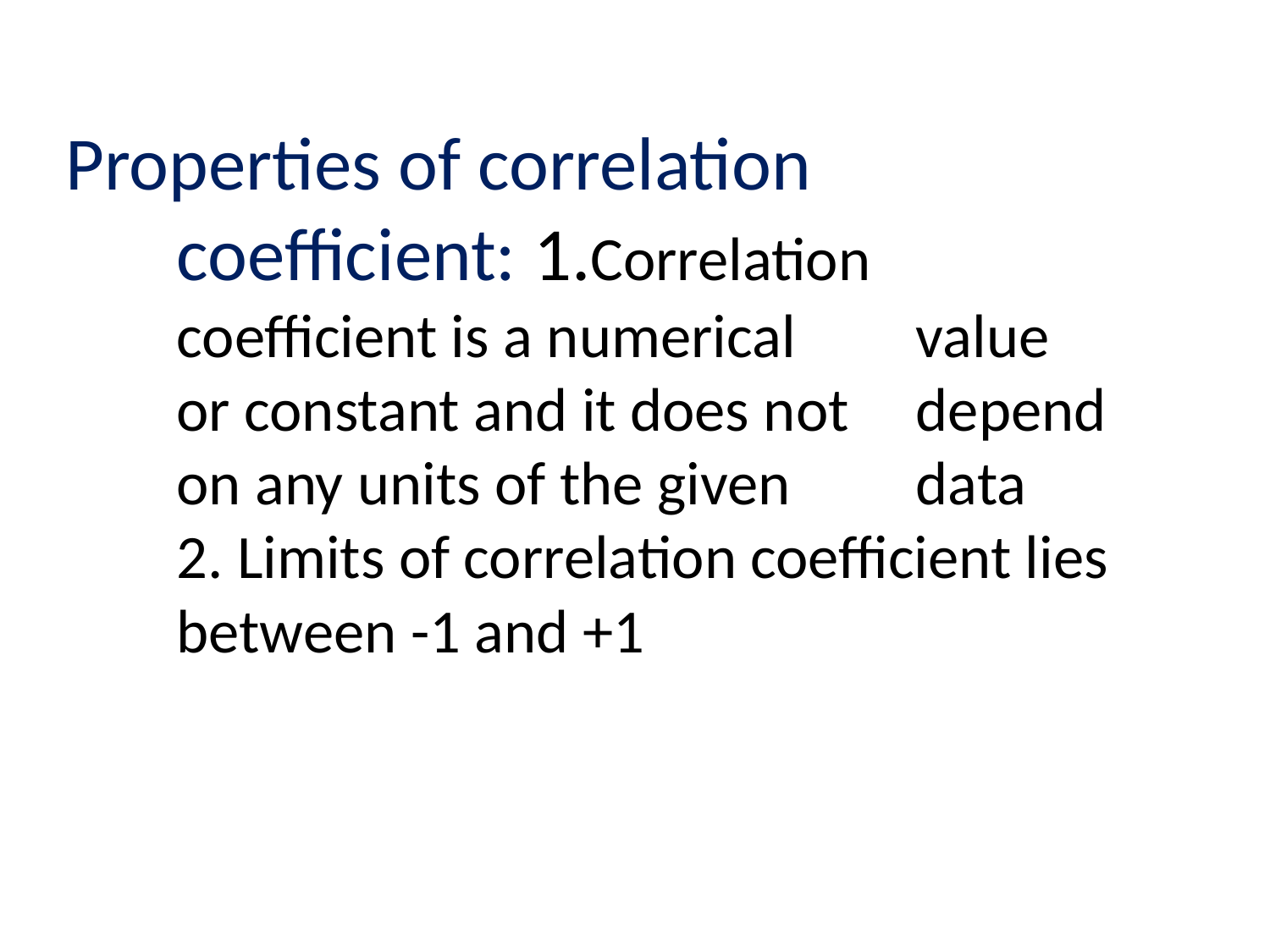

# Properties of correlation coefficient: 1.Correlation coefficient is a numerical 		value or constant and it does not 		depend on any units of the given 		data 2. Limits of correlation coefficient lies between -1 and +1